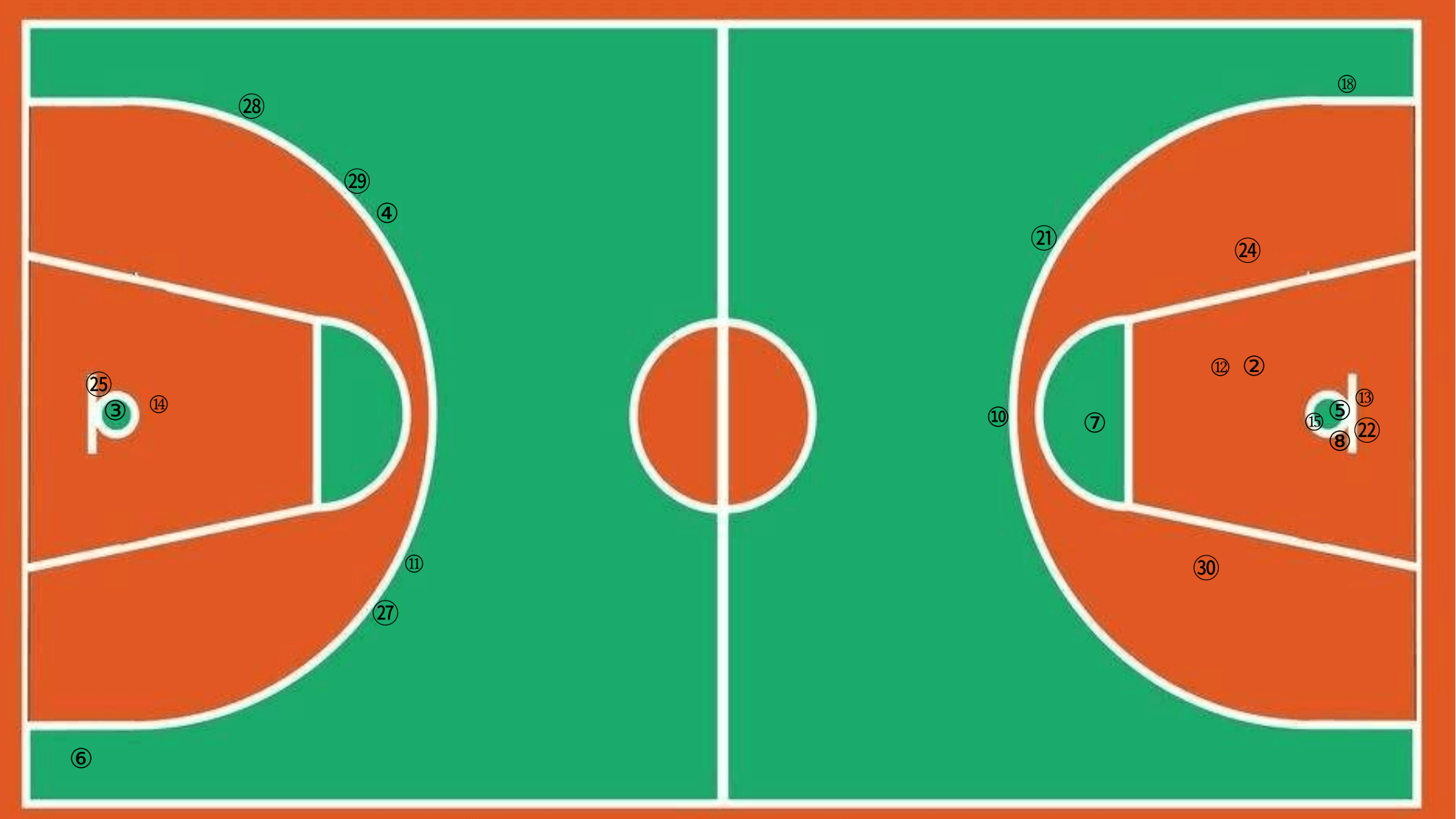

⑱
㉘

㉙
④
㉑
㉔
⑫
②
㉕
⑬
⑭
③
⑤
⑩
⑮
⑦
㉒
⑧
⑪
㉚
㉗
⑥